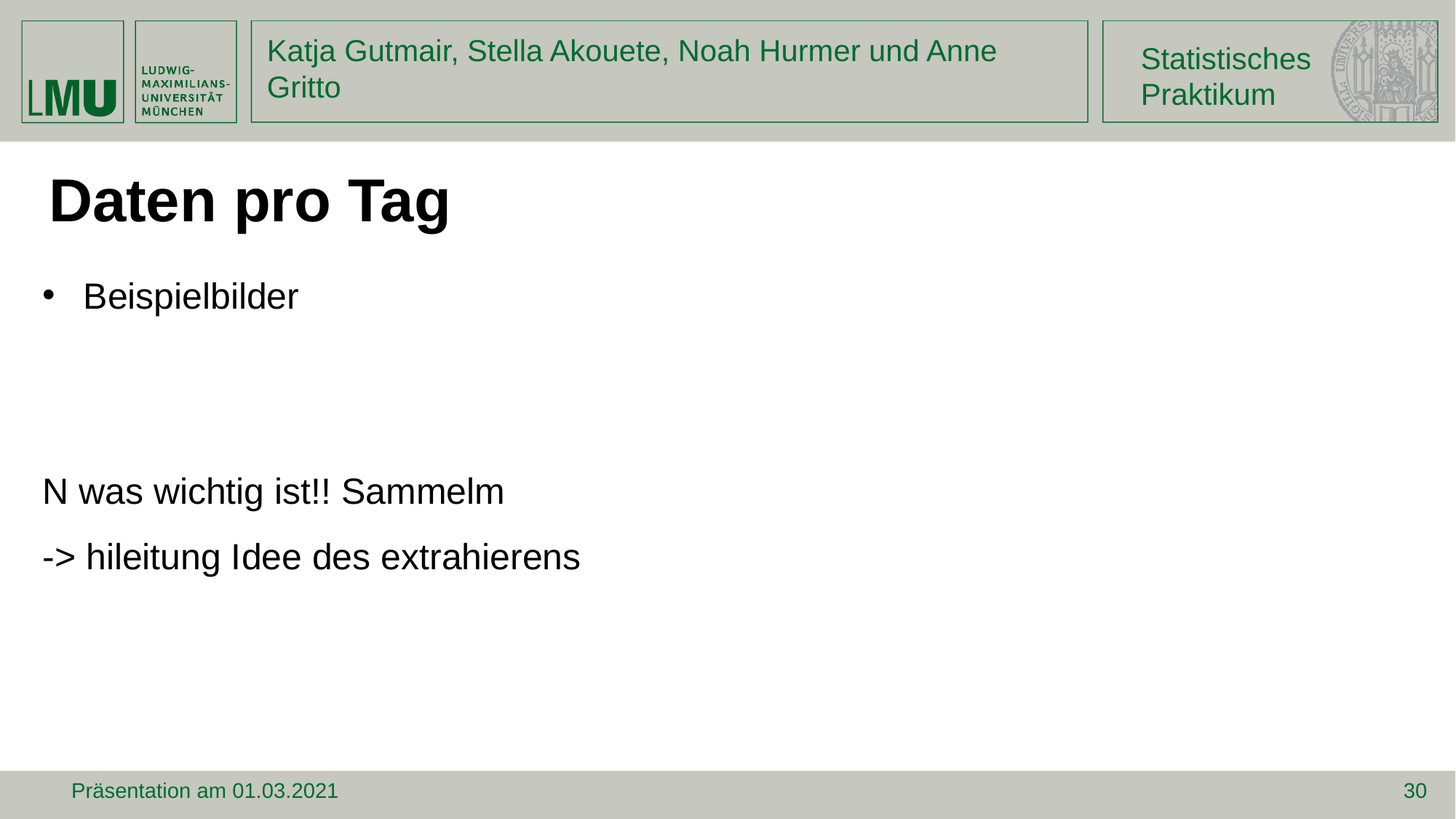

Statistisches
Praktikum
Katja Gutmair, Stella Akouete, Noah Hurmer und Anne Gritto

Daten pro Tag
Beispielbilder

N was wichtig ist!! Sammelm
-> hileitung Idee des extrahierens

Präsentation am 01.03.2021
30